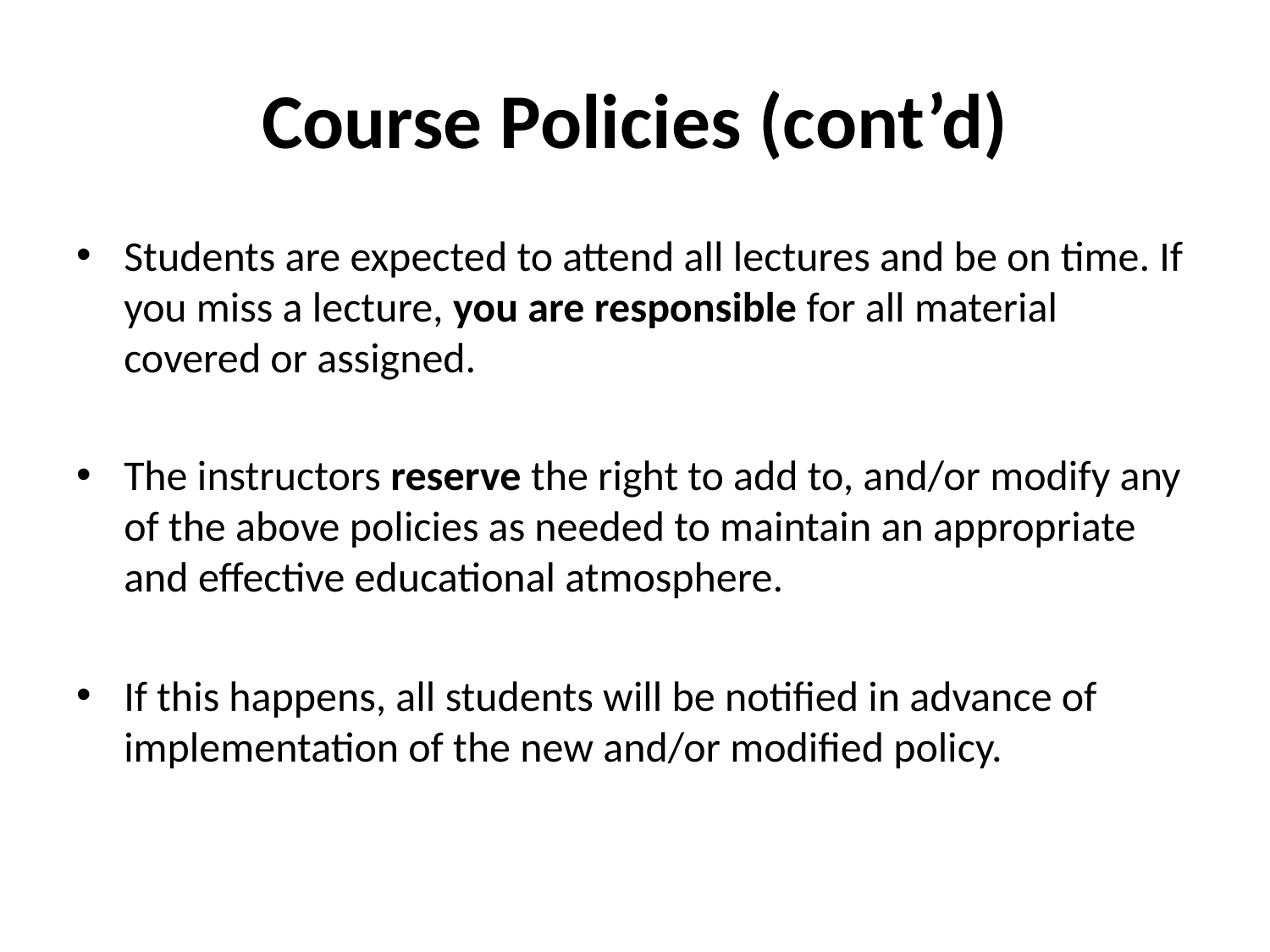

# Course Policies (cont’d)
Students are expected to attend all lectures and be on time. If you miss a lecture, you are responsible for all material covered or assigned.

The instructors reserve the right to add to, and/or modify any of the above policies as needed to maintain an appropriate and effective educational atmosphere.

If this happens, all students will be notified in advance of implementation of the new and/or modified policy.